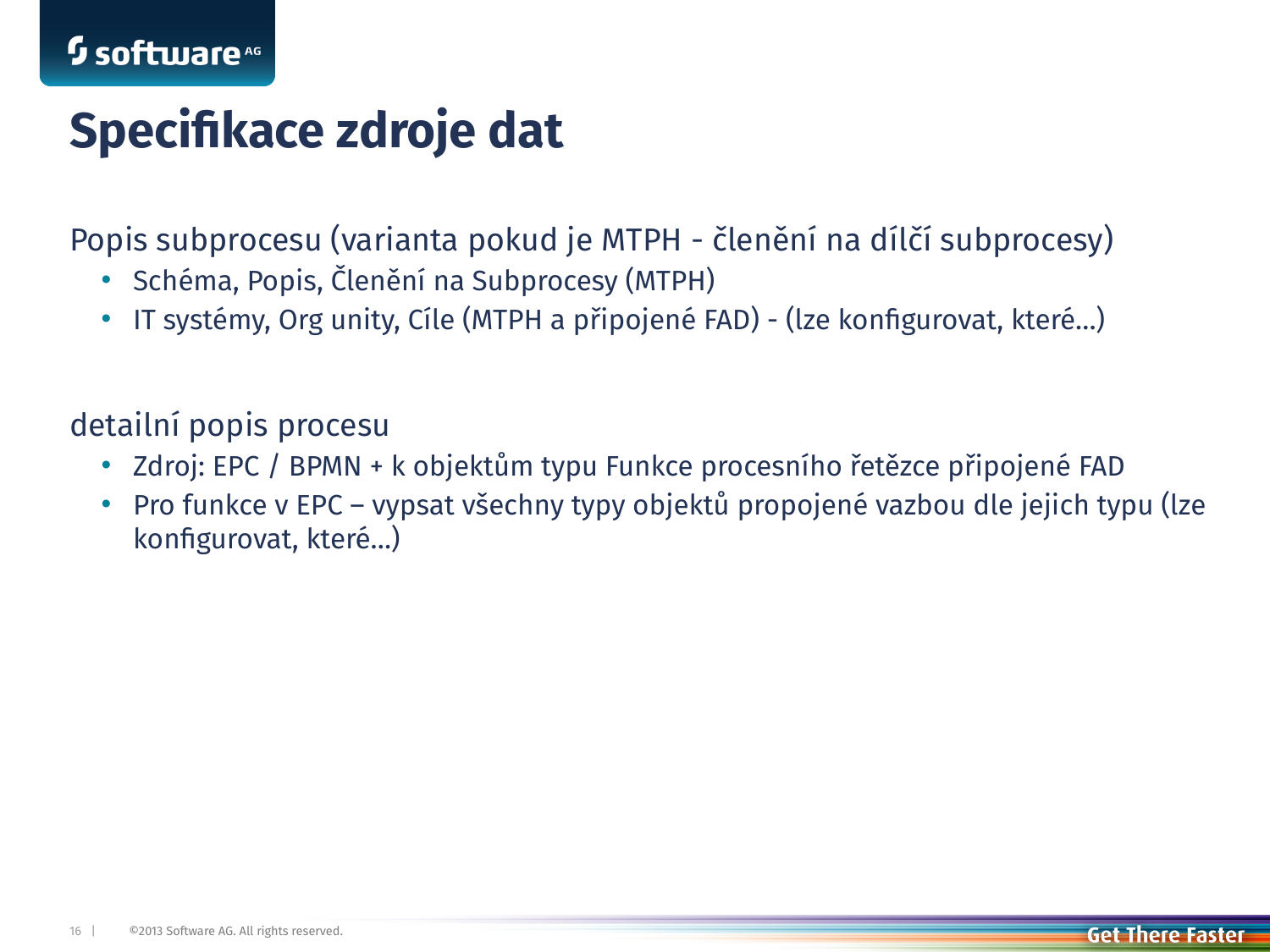

# Specifikace zdroje dat
Popis subprocesu (varianta pokud je MTPH - členění na dílčí subprocesy)
Schéma, Popis, Členění na Subprocesy (MTPH)
IT systémy, Org unity, Cíle (MTPH a připojené FAD) - (lze konfigurovat, které…)

detailní popis procesu
Zdroj: EPC / BPMN + k objektům typu Funkce procesního řetězce připojené FAD
Pro funkce v EPC – vypsat všechny typy objektů propojené vazbou dle jejich typu (lze konfigurovat, které…)

1 July 2014  |  Software AG - Get There Faster  |  16